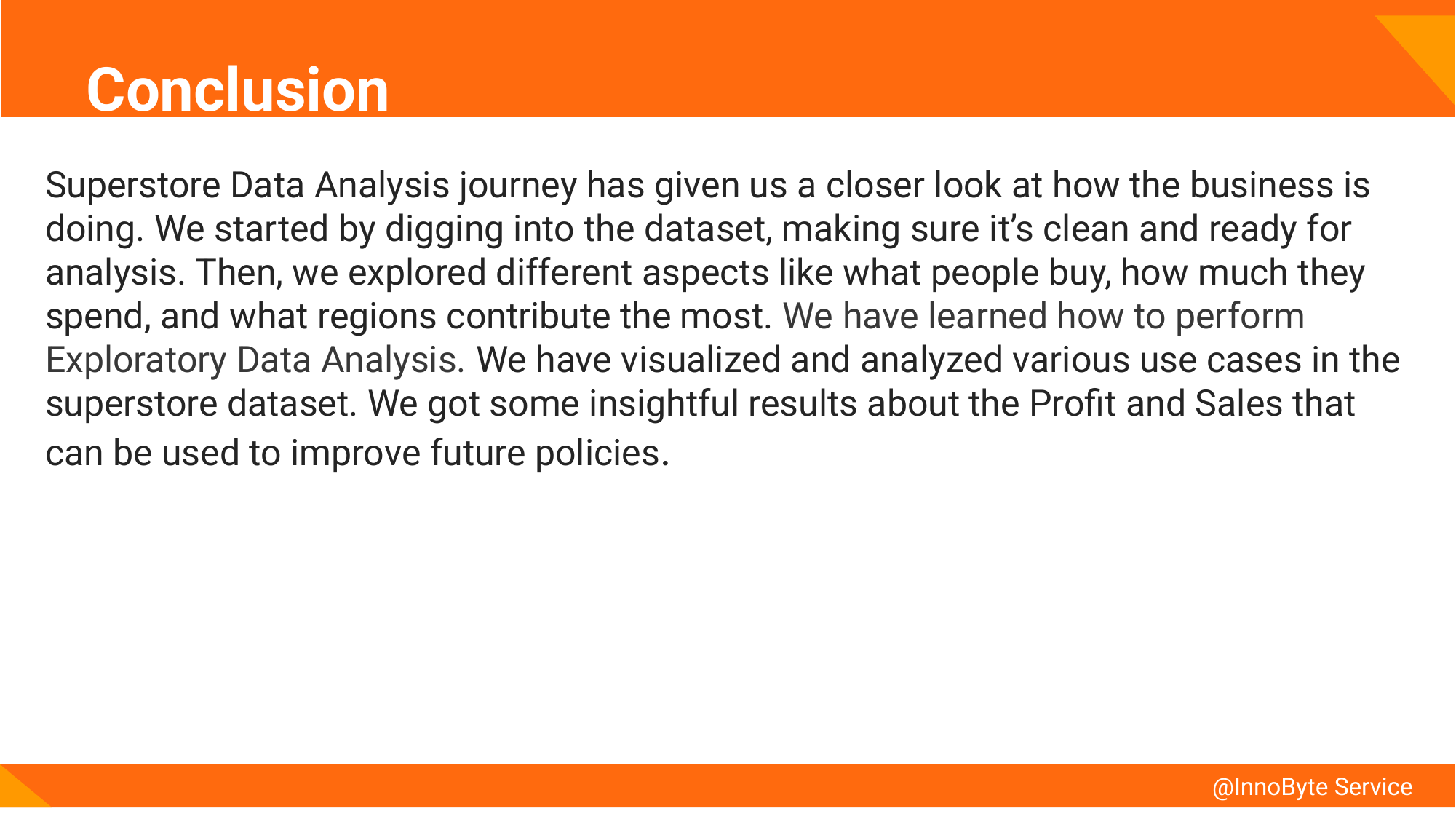

# Conclusion

Superstore Data Analysis journey has given us a closer look at how the business is doing. We started by digging into the dataset, making sure it’s clean and ready for analysis. Then, we explored different aspects like what people buy, how much they spend, and what regions contribute the most. We have learned how to perform Exploratory Data Analysis. We have visualized and analyzed various use cases in the superstore dataset. We got some insightful results about the Profit and Sales that can be used to improve future policies.

@InnoByte Service